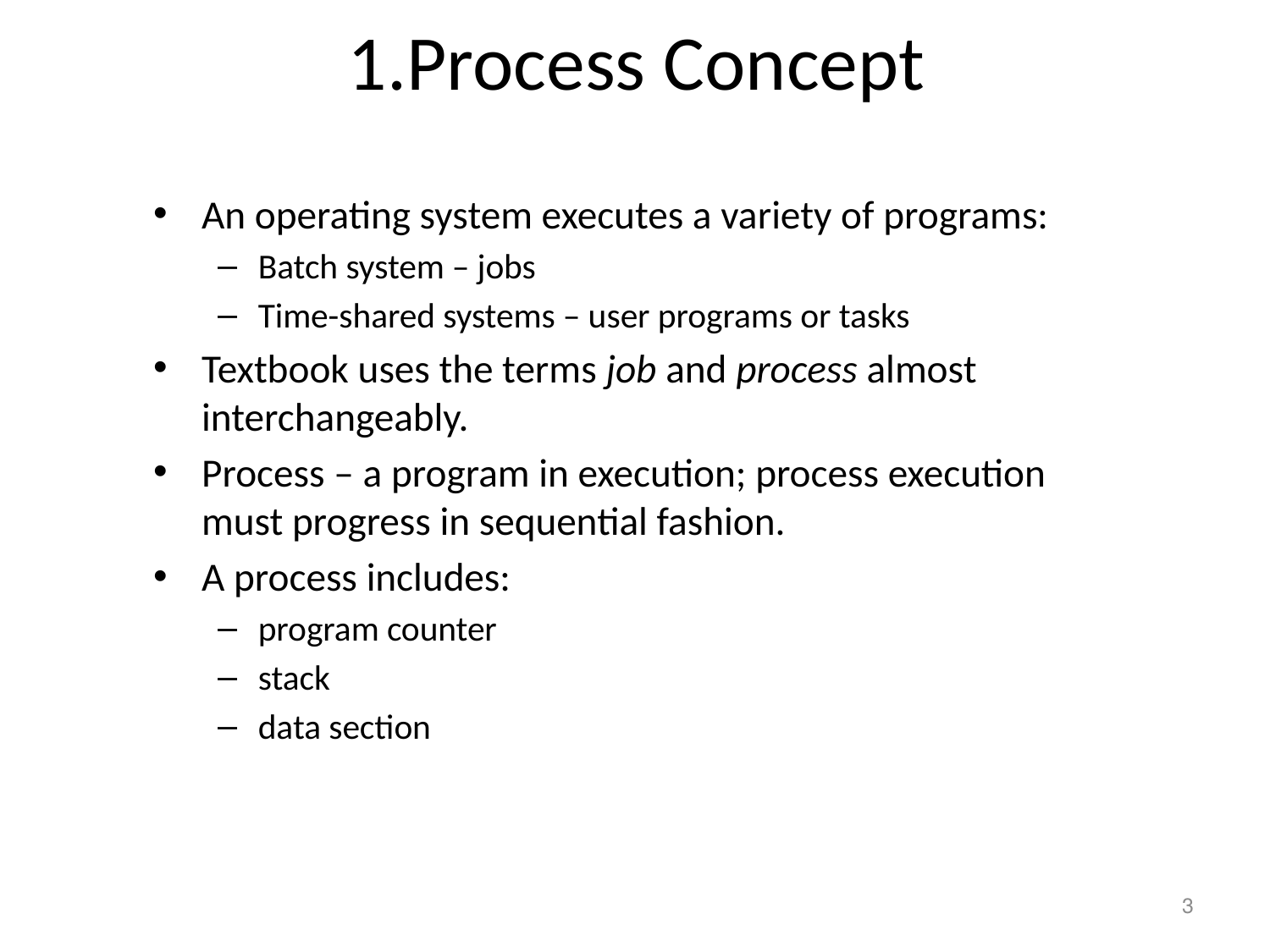

# 1.Process Concept
An operating system executes a variety of programs:
Batch system – jobs
Time-shared systems – user programs or tasks
Textbook uses the terms job and process almost interchangeably.
Process – a program in execution; process execution must progress in sequential fashion.
A process includes:
program counter
stack
data section
3